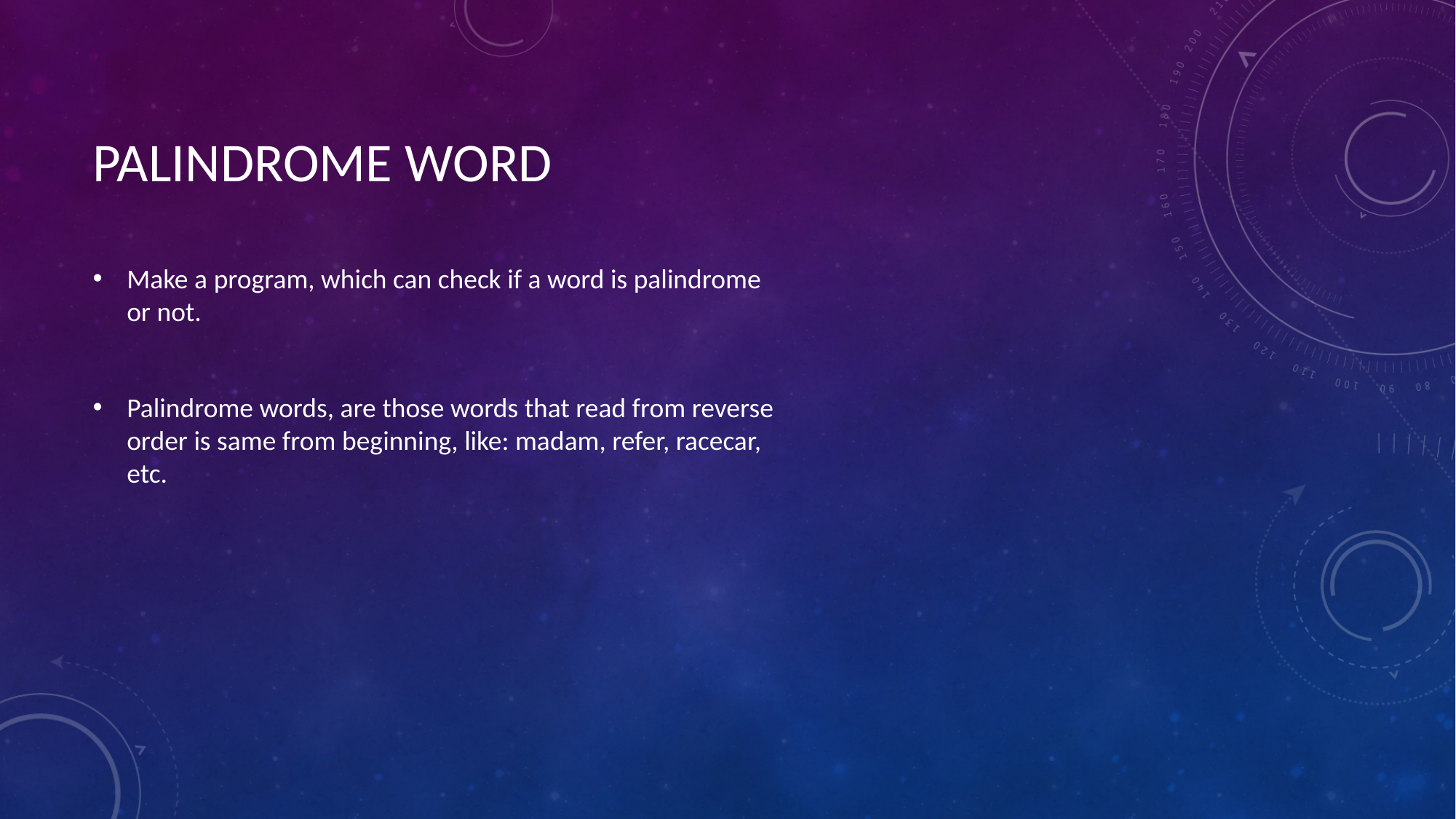

# Palindrome word
Make a program, which can check if a word is palindrome or not.

Palindrome words, are those words that read from reverse order is same from beginning, like: madam, refer, racecar, etc.